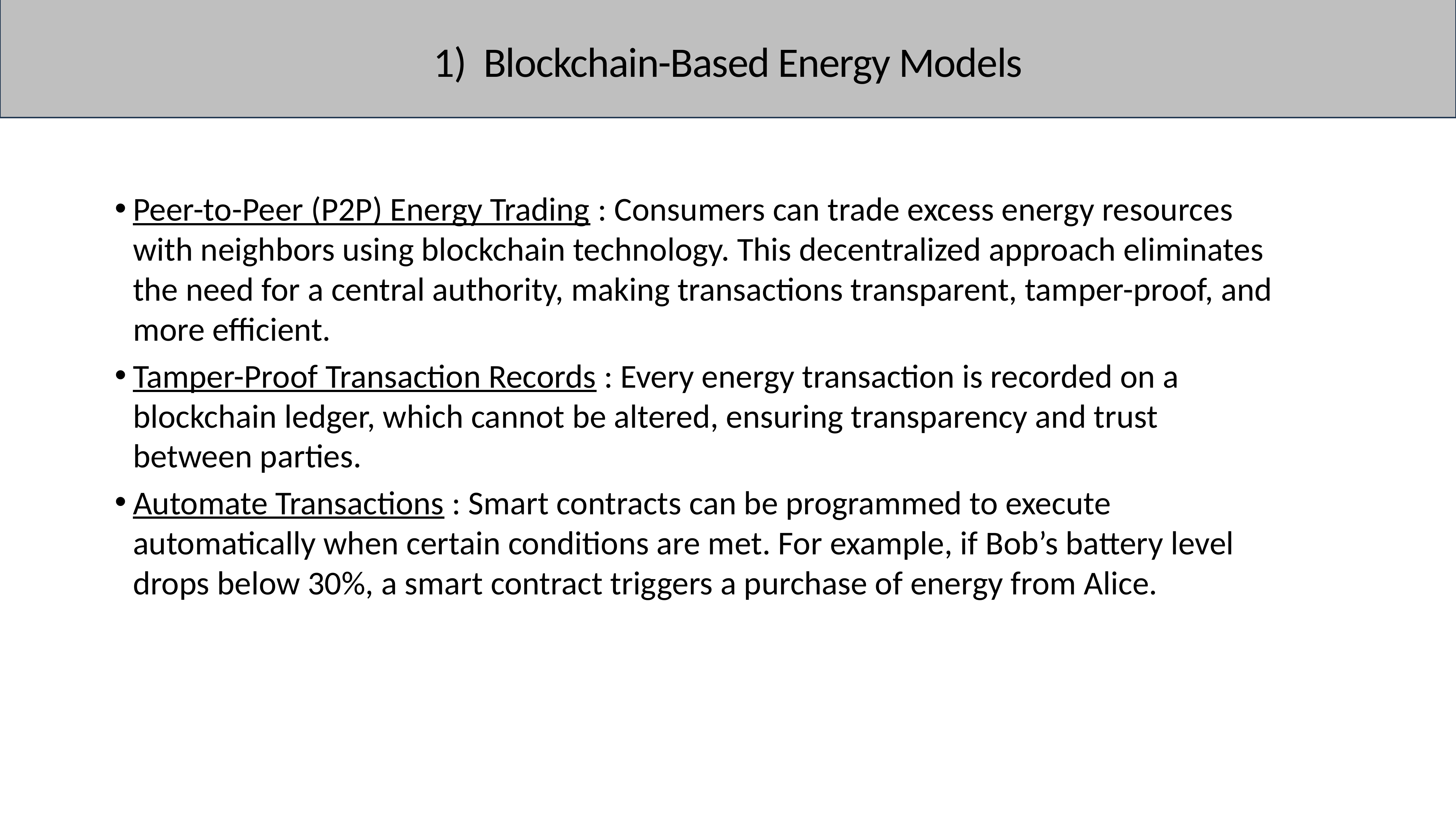

# 1)  Blockchain-Based Energy Models

Peer-to-Peer (P2P) Energy Trading : Consumers can trade excess energy resources with neighbors using blockchain technology. This decentralized approach eliminates the need for a central authority, making transactions transparent, tamper-proof, and more efficient.
Tamper-Proof Transaction Records : Every energy transaction is recorded on a blockchain ledger, which cannot be altered, ensuring transparency and trust between parties.
Automate Transactions : Smart contracts can be programmed to execute automatically when certain conditions are met. For example, if Bob’s battery level drops below 30%, a smart contract triggers a purchase of energy from Alice.